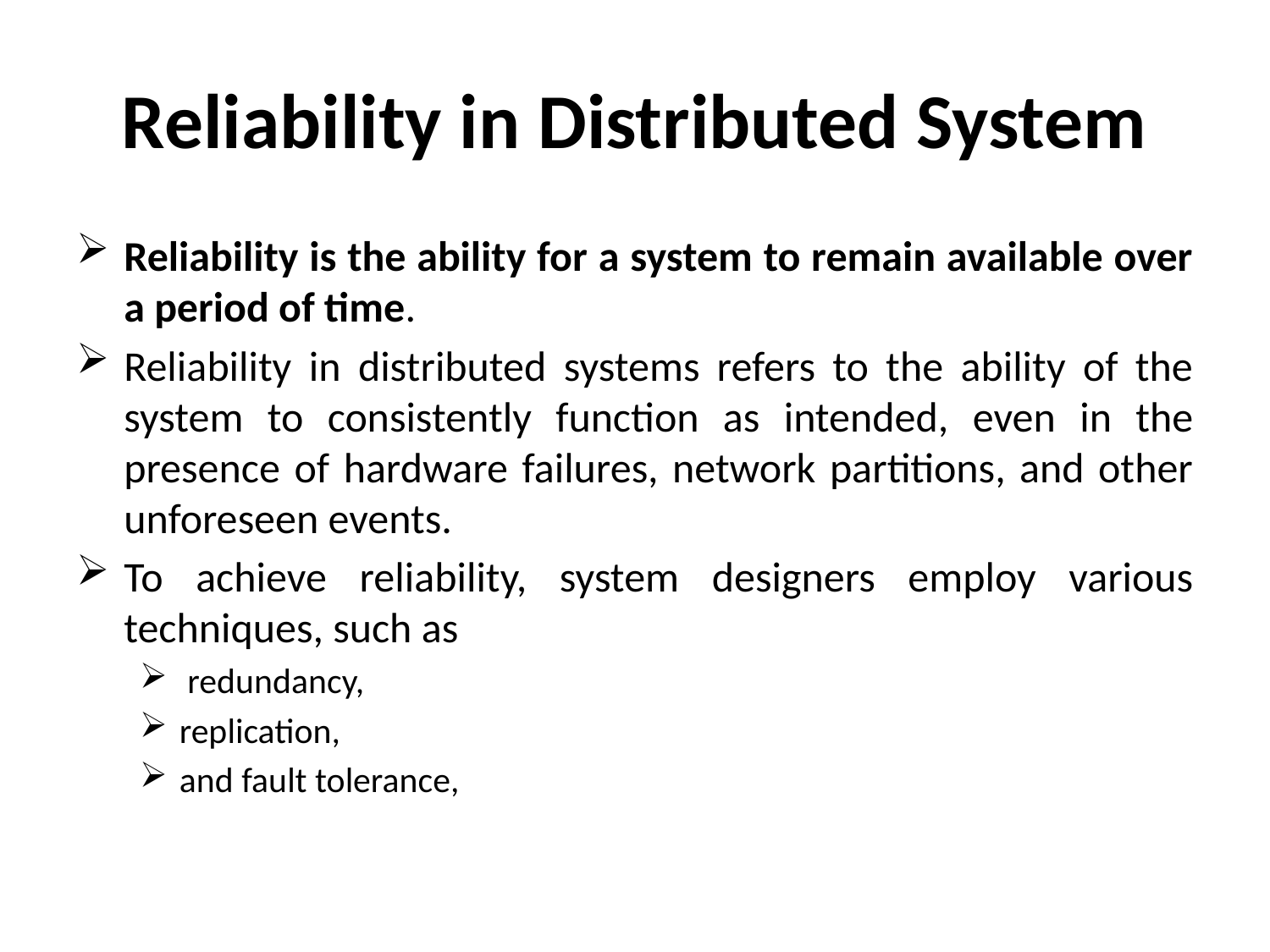

# Reliability in Distributed System
Reliability is the ability for a system to remain available over a period of time.
Reliability in distributed systems refers to the ability of the system to consistently function as intended, even in the presence of hardware failures, network partitions, and other unforeseen events.
To achieve reliability, system designers employ various techniques, such as
 redundancy,
replication,
and fault tolerance,